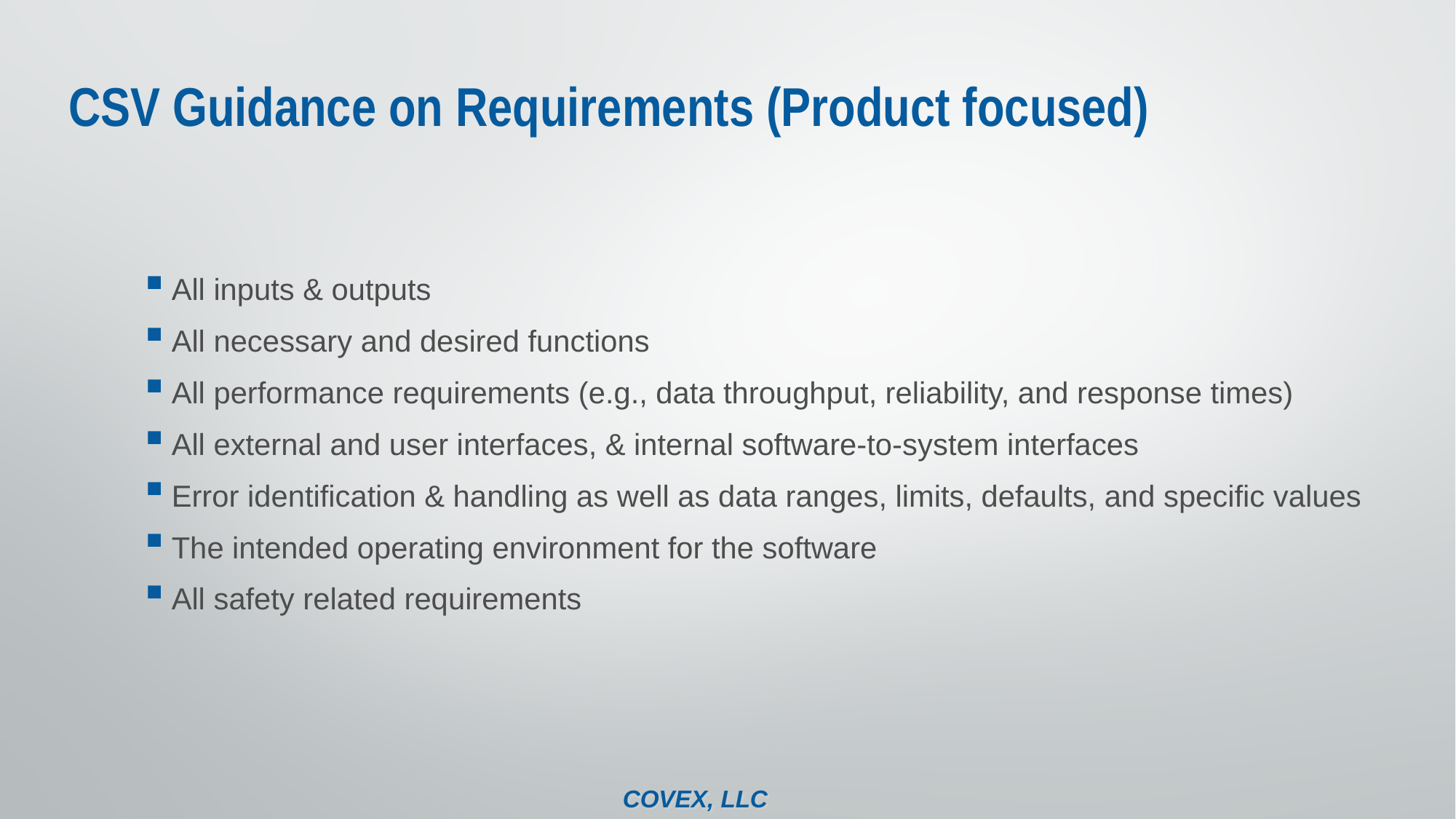

# CSV Guidance on Requirements (Product focused)
All inputs & outputs
All necessary and desired functions
All performance requirements (e.g., data throughput, reliability, and response times)
All external and user interfaces, & internal software-to-system interfaces
Error identification & handling as well as data ranges, limits, defaults, and specific values
The intended operating environment for the software
All safety related requirements